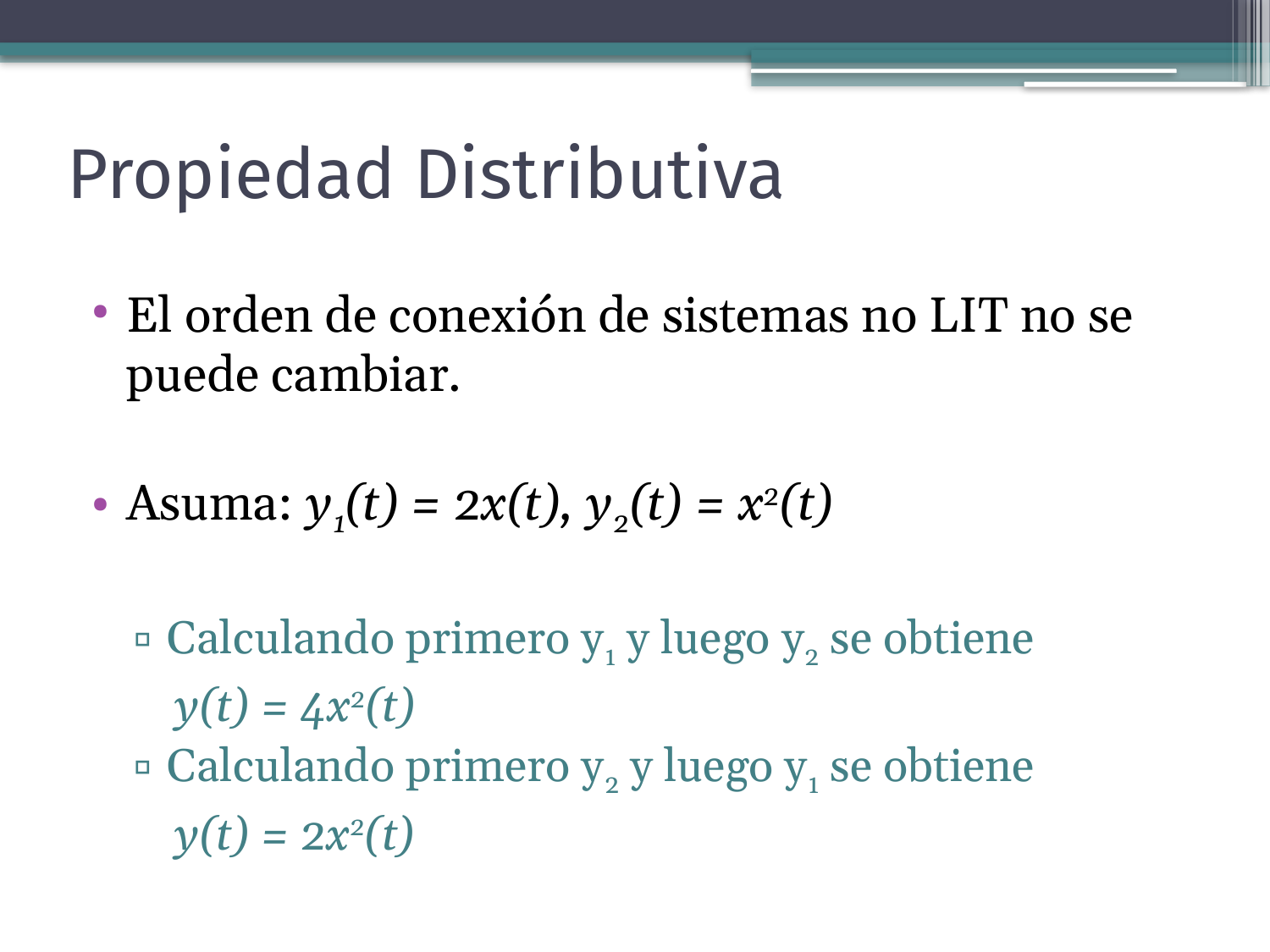

# Propiedad Distributiva
El orden de conexión de sistemas no LIT no se puede cambiar.

Asuma: y1(t) = 2x(t), y2(t) = x2(t)

Calculando primero y1 y luego y2 se obtiene
y(t) = 4x2(t)
Calculando primero y2 y luego y1 se obtiene
y(t) = 2x2(t)